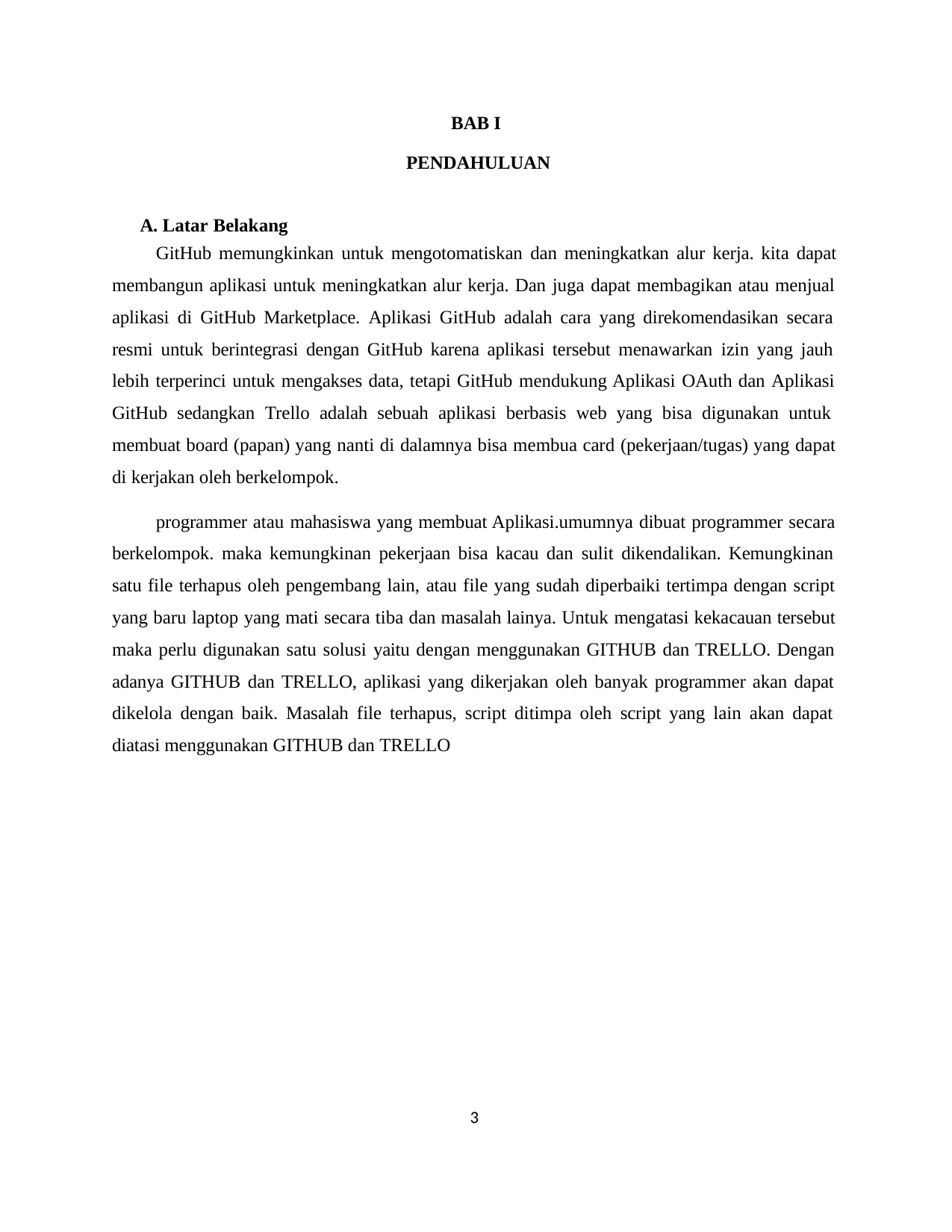

BAB I
PENDAHULUAN

A. Latar Belakang
GitHub memungkinkan untuk mengotomatiskan dan meningkatkan alur kerja. kita dapat
membangun aplikasi untuk meningkatkan alur kerja. Dan juga dapat membagikan atau menjual  aplikasi di GitHub Marketplace. Aplikasi GitHub adalah cara yang direkomendasikan secara  resmi untuk berintegrasi dengan GitHub karena aplikasi tersebut menawarkan izin yang jauh  lebih terperinci untuk mengakses data, tetapi GitHub mendukung Aplikasi OAuth dan Aplikasi  GitHub sedangkan Trello adalah sebuah aplikasi berbasis web yang bisa digunakan untuk  membuat board (papan) yang nanti di dalamnya bisa membua card (pekerjaan/tugas) yang dapat  di kerjakan oleh berkelompok.
programmer atau mahasiswa yang membuat Aplikasi.umumnya dibuat programmer secara  berkelompok. maka kemungkinan pekerjaan bisa kacau dan sulit dikendalikan. Kemungkinan  satu file terhapus oleh pengembang lain, atau file yang sudah diperbaiki tertimpa dengan script  yang baru laptop yang mati secara tiba dan masalah lainya. Untuk mengatasi kekacauan tersebut  maka perlu digunakan satu solusi yaitu dengan menggunakan GITHUB dan TRELLO. Dengan  adanya GITHUB dan TRELLO, aplikasi yang dikerjakan oleh banyak programmer akan dapat  dikelola dengan baik. Masalah file terhapus, script ditimpa oleh script yang lain akan dapat  diatasi menggunakan GITHUB dan TRELLO
3